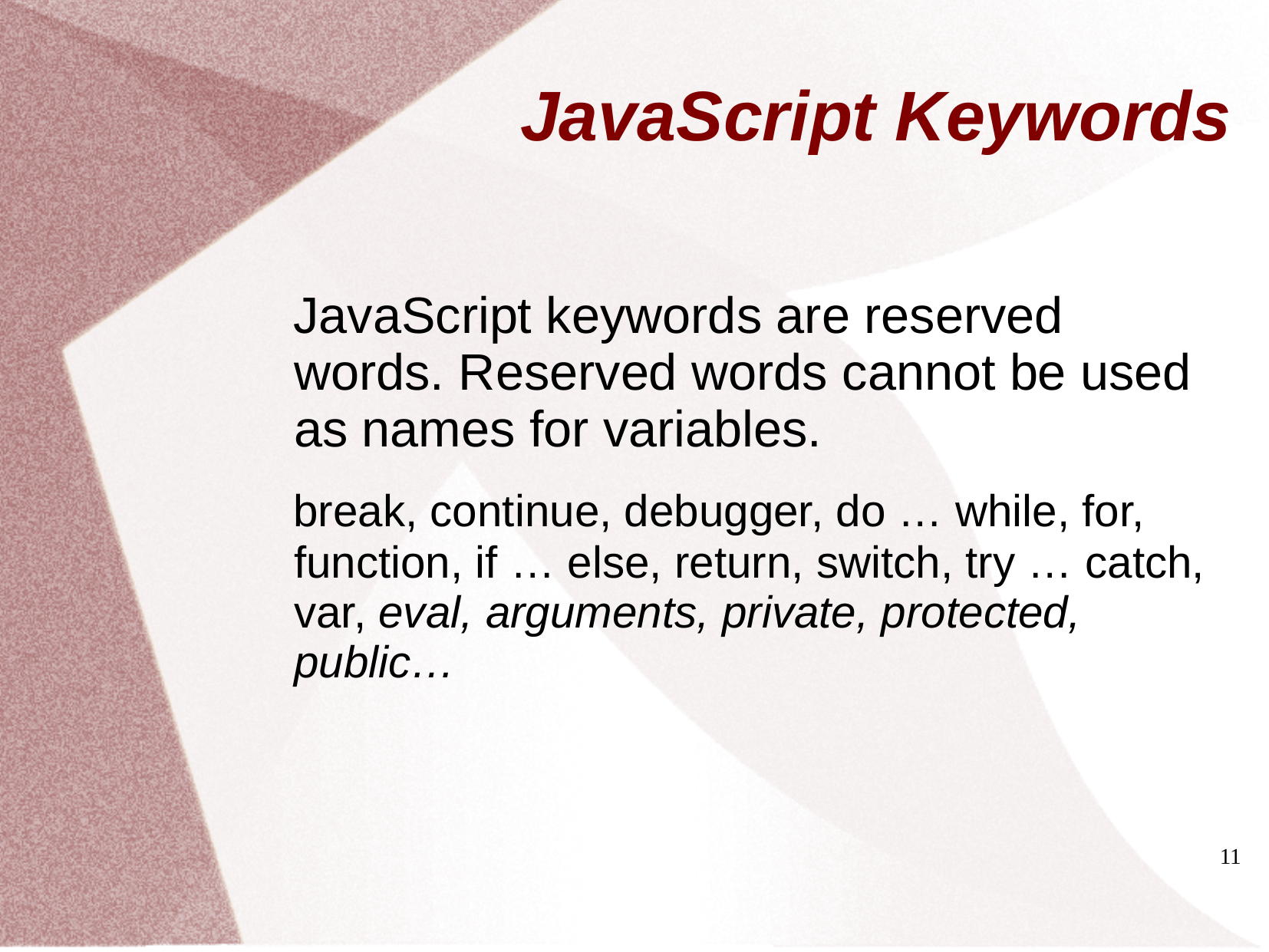

# JavaScript Keywords
   JavaScript keywords are reserved words. Reserved words cannot be used as names for variables.
   break, continue, debugger, do … while, for, function, if … else, return, switch, try … catch, var, eval, arguments, private, protected, public…

11